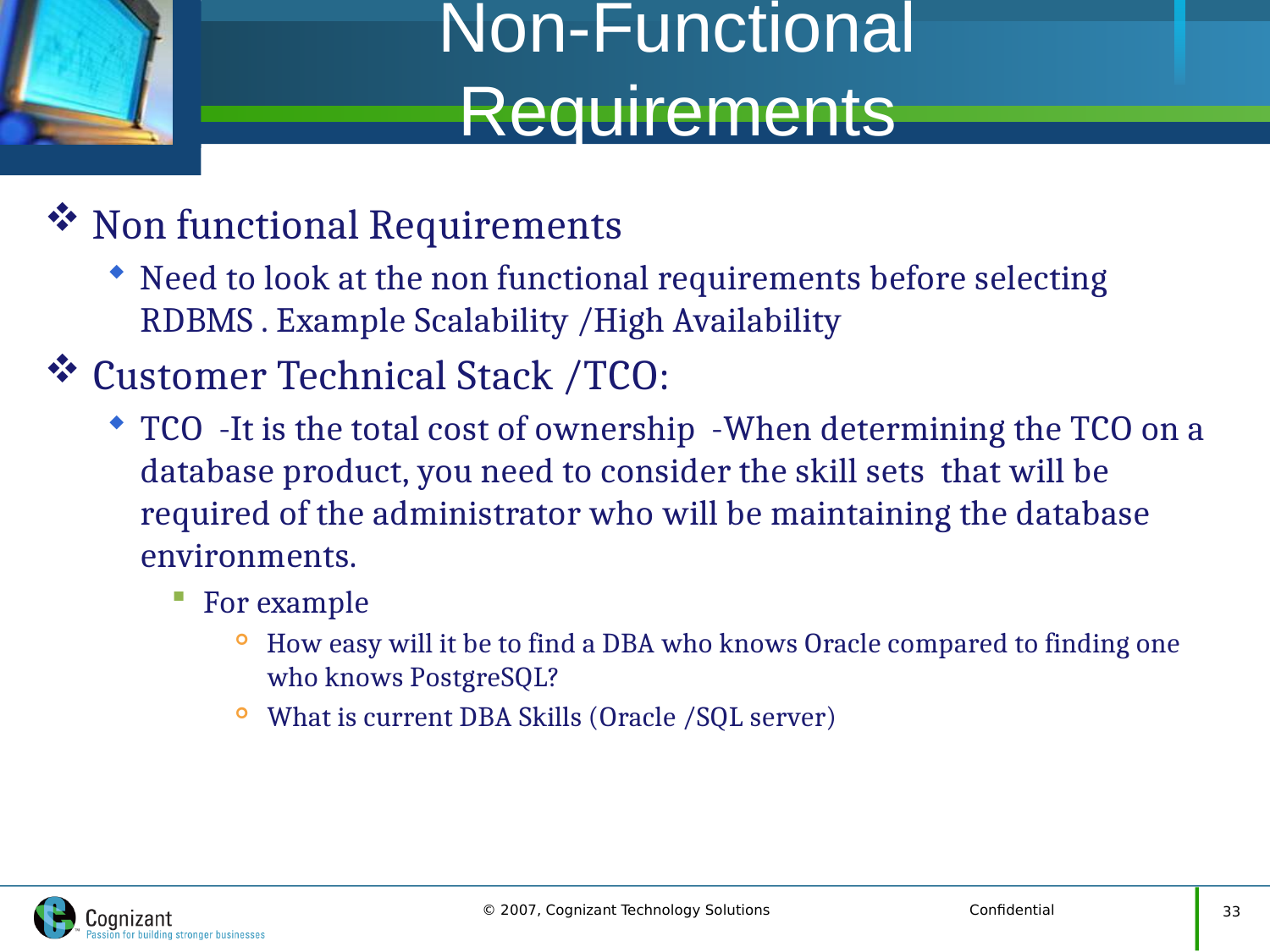

# Non-Functional Requirements
Non functional Requirements
Need to look at the non functional requirements before selecting RDBMS . Example Scalability /High Availability
Customer Technical Stack /TCO:
TCO  -It is the total cost of ownership  -When determining the TCO on a database product, you need to consider the skill sets  that will be required of the administrator who will be maintaining the database environments.
For example
How easy will it be to find a DBA who knows Oracle compared to finding one who knows PostgreSQL?
What is current DBA Skills (Oracle /SQL server)

33